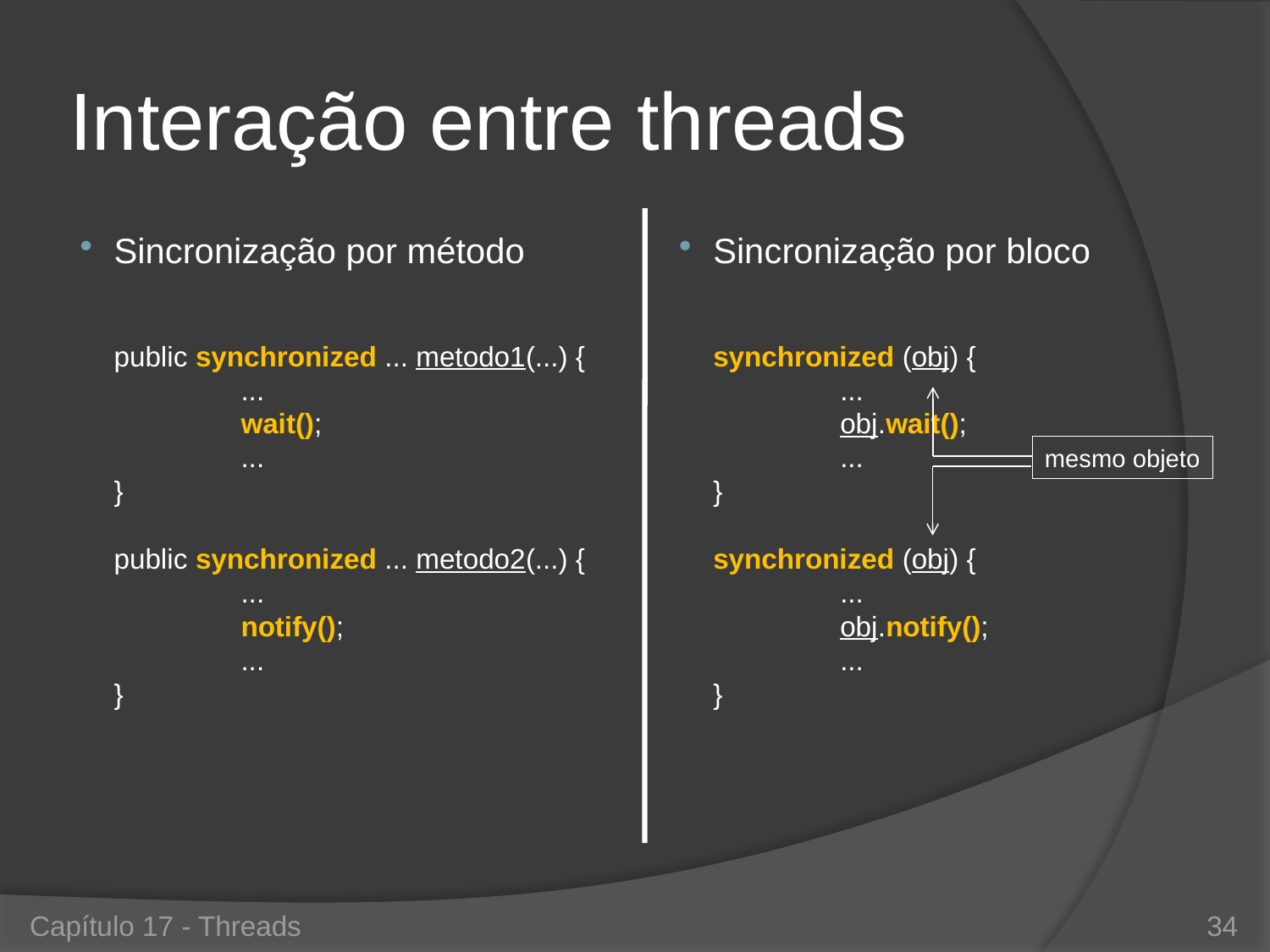

# Interação entre threads
Sincronização por método

public synchronized ... metodo1(...) {
	...
	wait();
	...
}

public synchronized ... metodo2(...) {
	...
	notify();
	...
}

Sincronização por bloco

synchronized (obj) {
	...
	obj.wait();
	...
}

synchronized (obj) {
	...
	obj.notify();
	...
}

mesmo objeto
Capítulo 17 - Threads
34